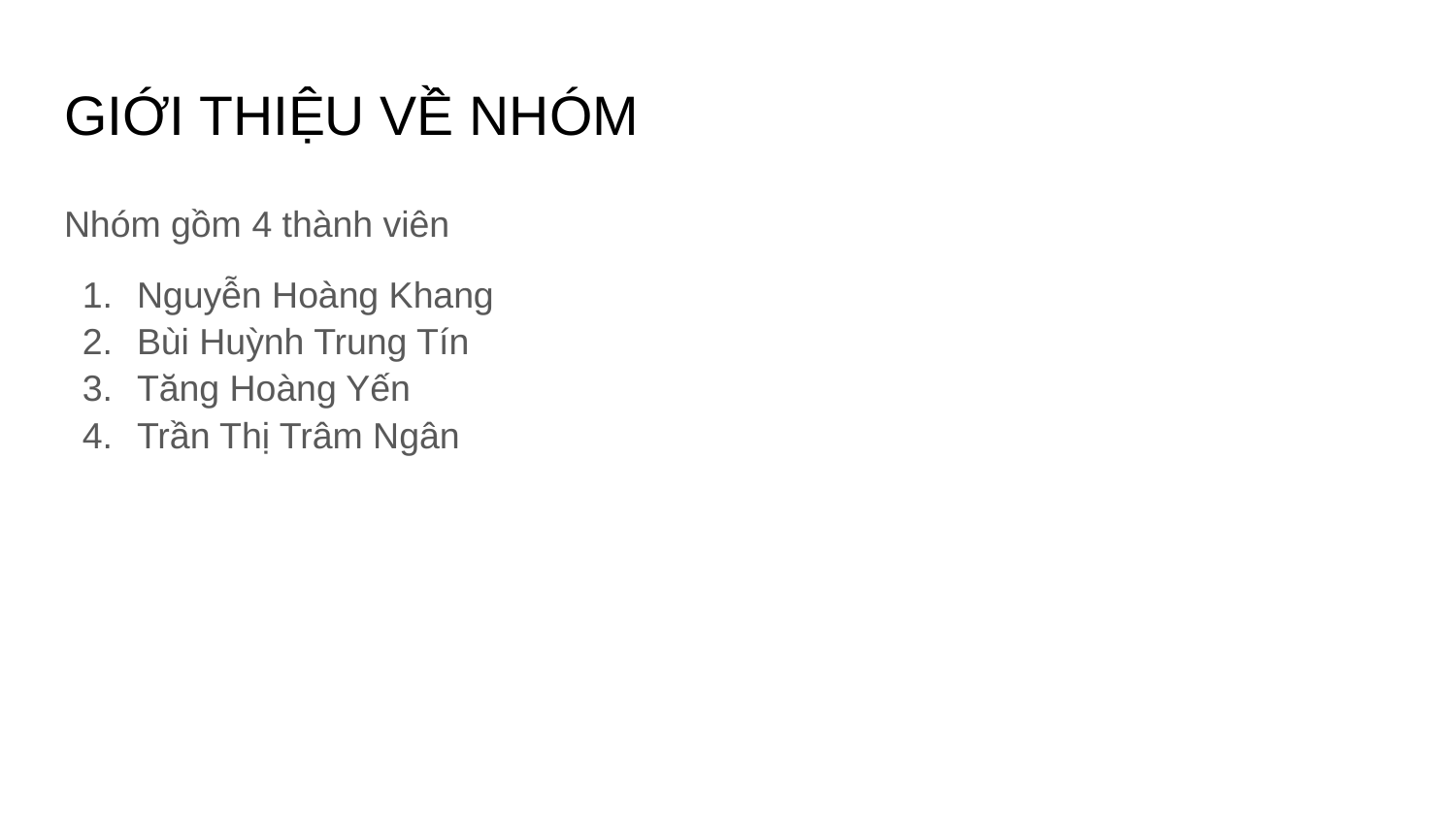

# GIỚI THIỆU VỀ NHÓM
Nhóm gồm 4 thành viên
Nguyễn Hoàng Khang
Bùi Huỳnh Trung Tín
Tăng Hoàng Yến
Trần Thị Trâm Ngân